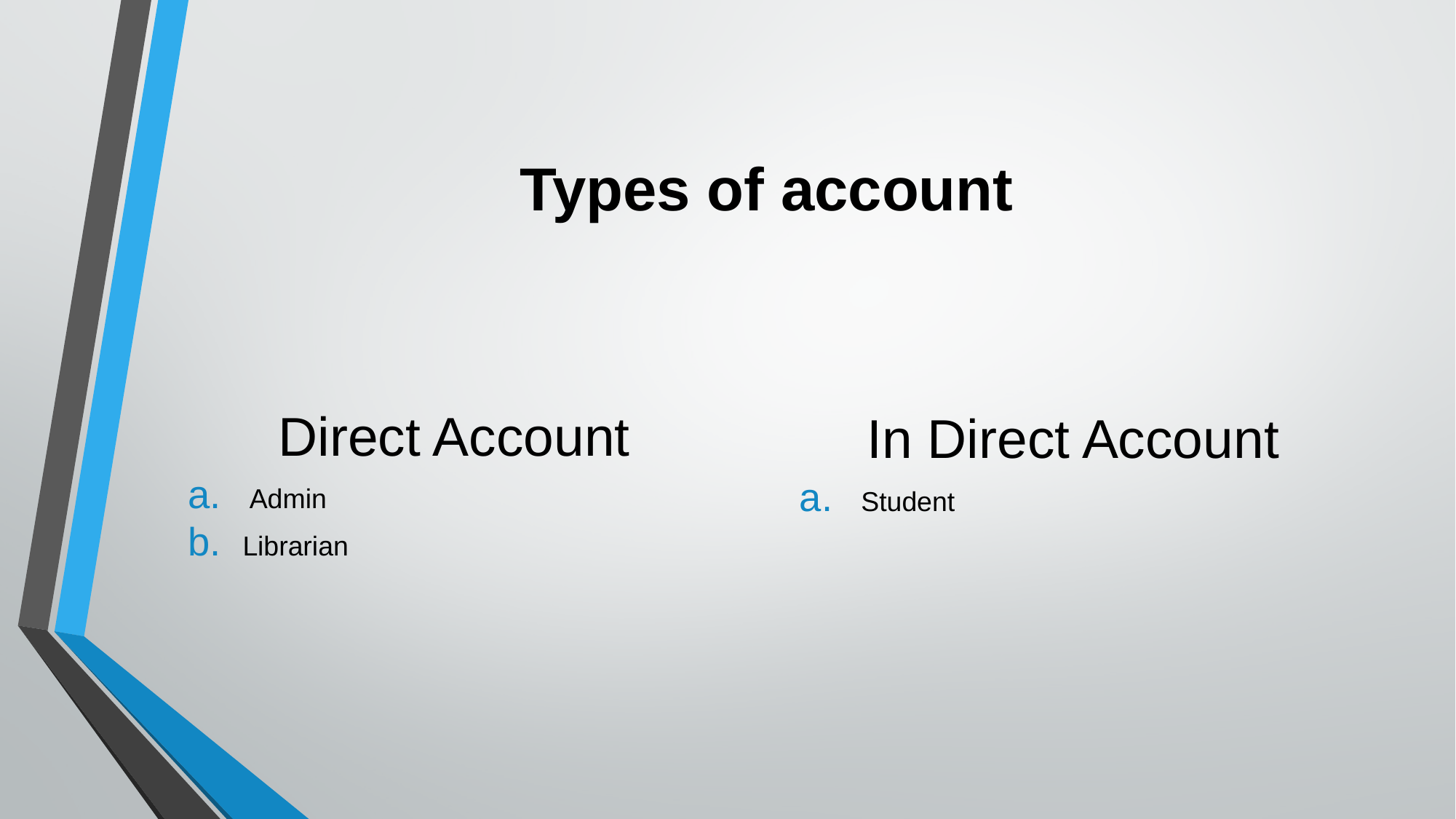

# Types of account
In Direct Account
Student

Direct Account
Admin
Librarian